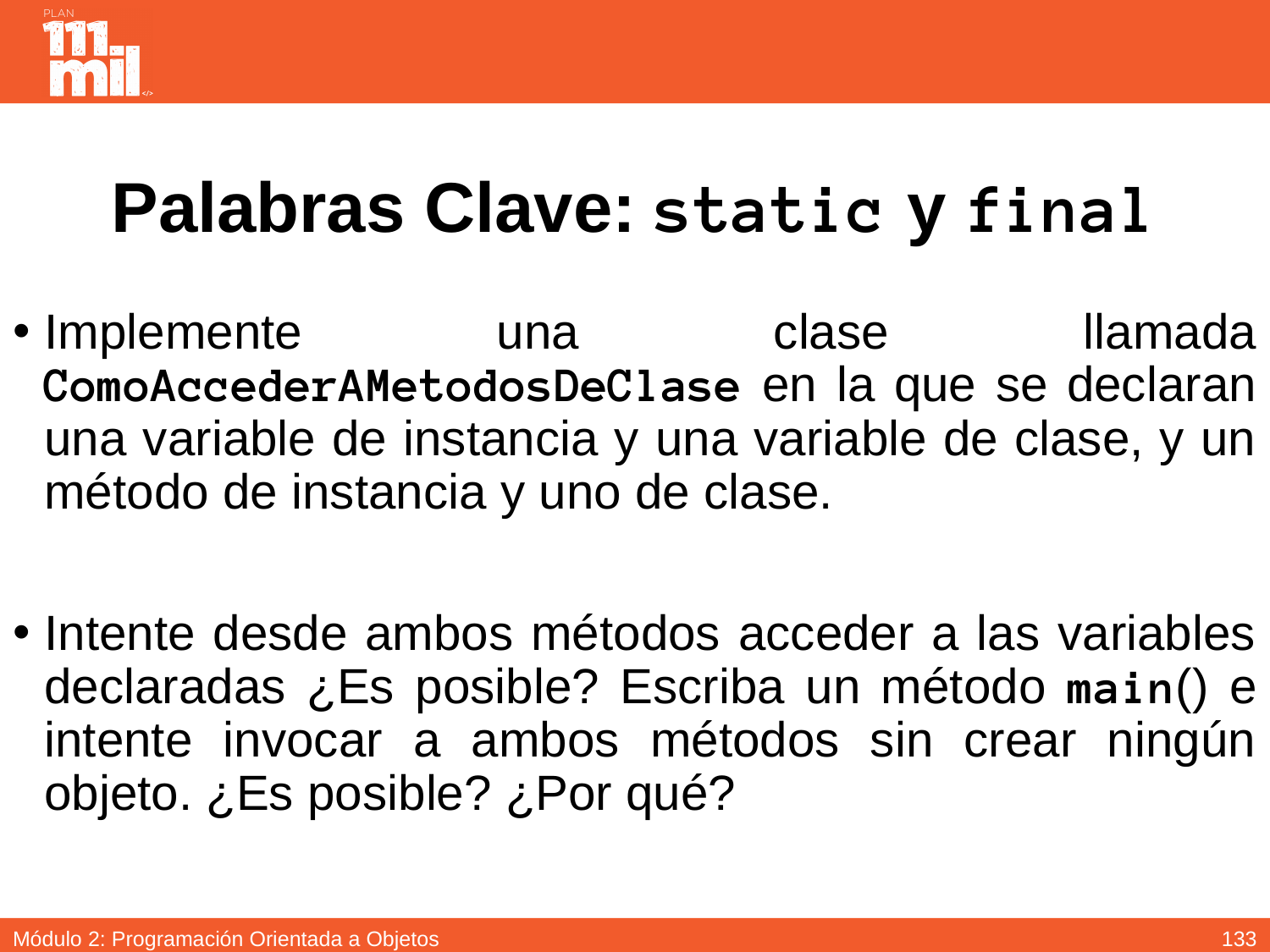

# Palabras Clave: static y final
Implemente una clase llamada ComoAccederAMetodosDeClase en la que se declaran una variable de instancia y una variable de clase, y un método de instancia y uno de clase.

Intente desde ambos métodos acceder a las variables declaradas ¿Es posible? Escriba un método main() e intente invocar a ambos métodos sin crear ningún objeto. ¿Es posible? ¿Por qué?

133
Módulo 2: Programación Orientada a Objetos